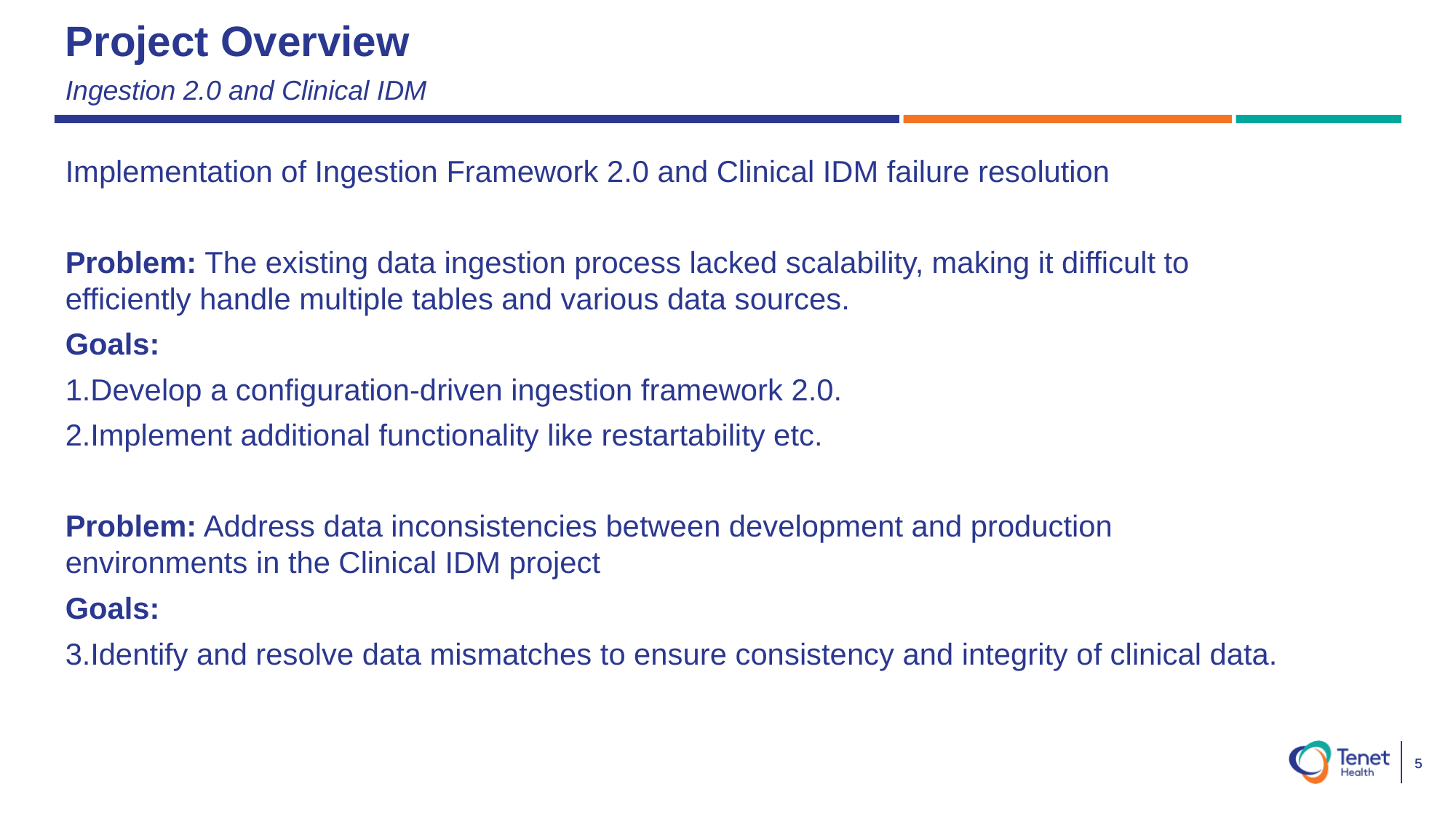

# Project Overview
Ingestion 2.0 and Clinical IDM
Implementation of Ingestion Framework 2.0 and Clinical IDM failure resolution

Problem: The existing data ingestion process lacked scalability, making it difficult to efficiently handle multiple tables and various data sources.
Goals:
Develop a configuration-driven ingestion framework 2.0.
Implement additional functionality like restartability etc.

Problem: Address data inconsistencies between development and production environments in the Clinical IDM project
Goals:
Identify and resolve data mismatches to ensure consistency and integrity of clinical data.

5